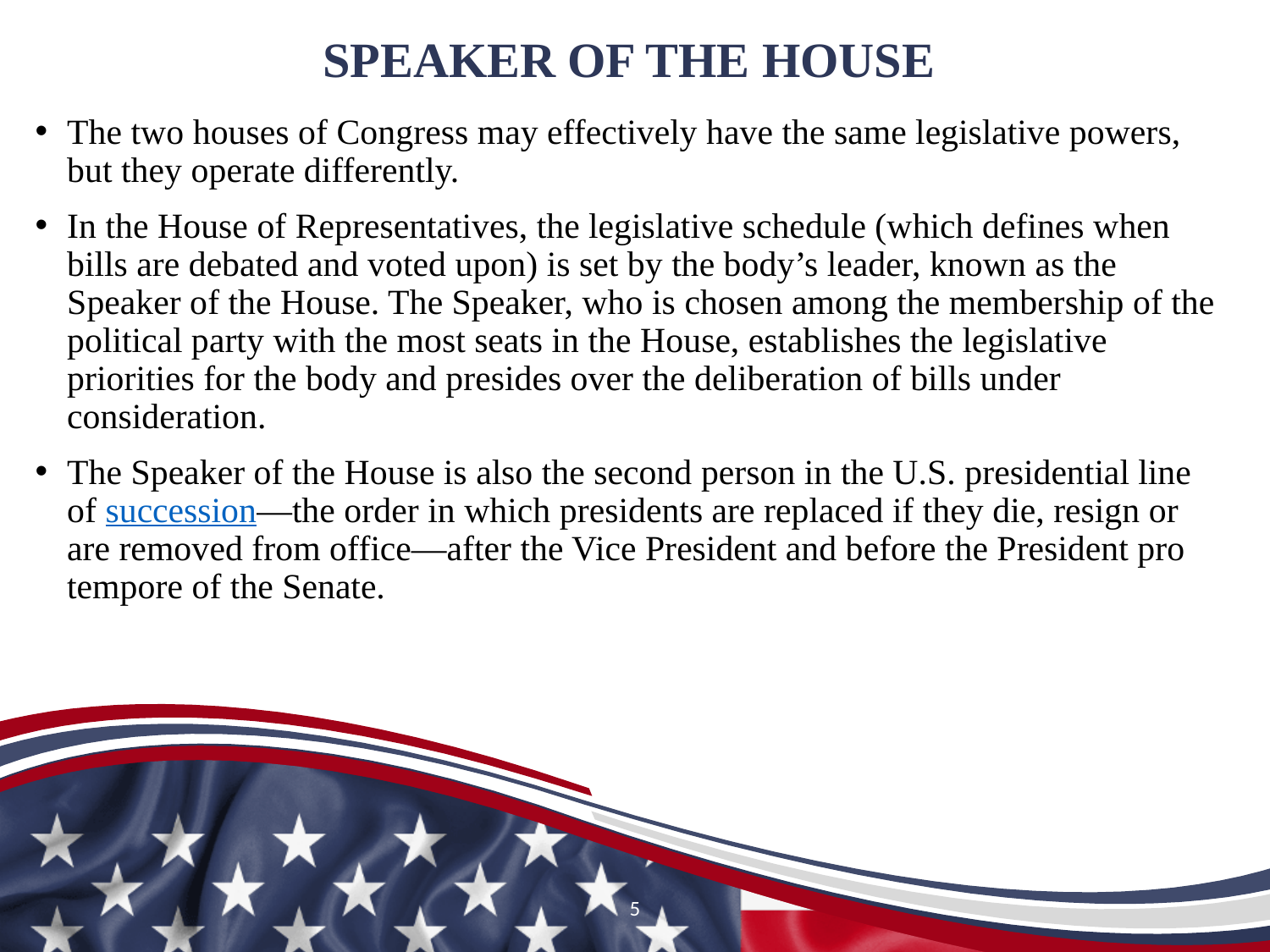

# SPEAKER OF THE HOUSE
The two houses of Congress may effectively have the same legislative powers, but they operate differently.
In the House of Representatives, the legislative schedule (which defines when bills are debated and voted upon) is set by the body’s leader, known as the Speaker of the House. The Speaker, who is chosen among the membership of the political party with the most seats in the House, establishes the legislative priorities for the body and presides over the deliberation of bills under consideration.
The Speaker of the House is also the second person in the U.S. presidential line of succession—the order in which presidents are replaced if they die, resign or are removed from office—after the Vice President and before the President pro tempore of the Senate.
5